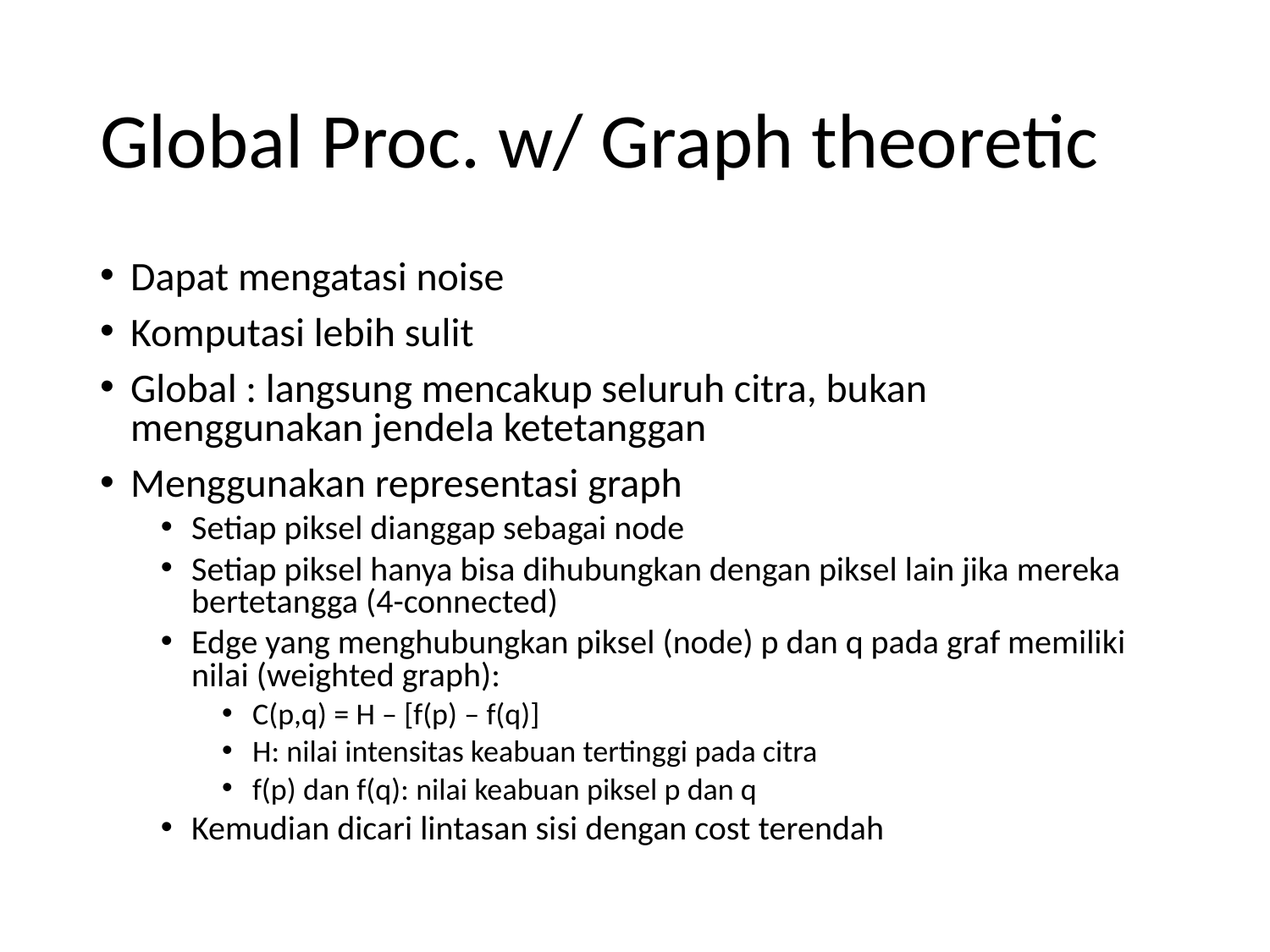

# Global Proc. w/ Graph theoretic
Dapat mengatasi noise
Komputasi lebih sulit
Global : langsung mencakup seluruh citra, bukan menggunakan jendela ketetanggan
Menggunakan representasi graph
Setiap piksel dianggap sebagai node
Setiap piksel hanya bisa dihubungkan dengan piksel lain jika mereka bertetangga (4-connected)
Edge yang menghubungkan piksel (node) p dan q pada graf memiliki nilai (weighted graph):
C(p,q) = H – [f(p) – f(q)]
H: nilai intensitas keabuan tertinggi pada citra
f(p) dan f(q): nilai keabuan piksel p dan q
Kemudian dicari lintasan sisi dengan cost terendah